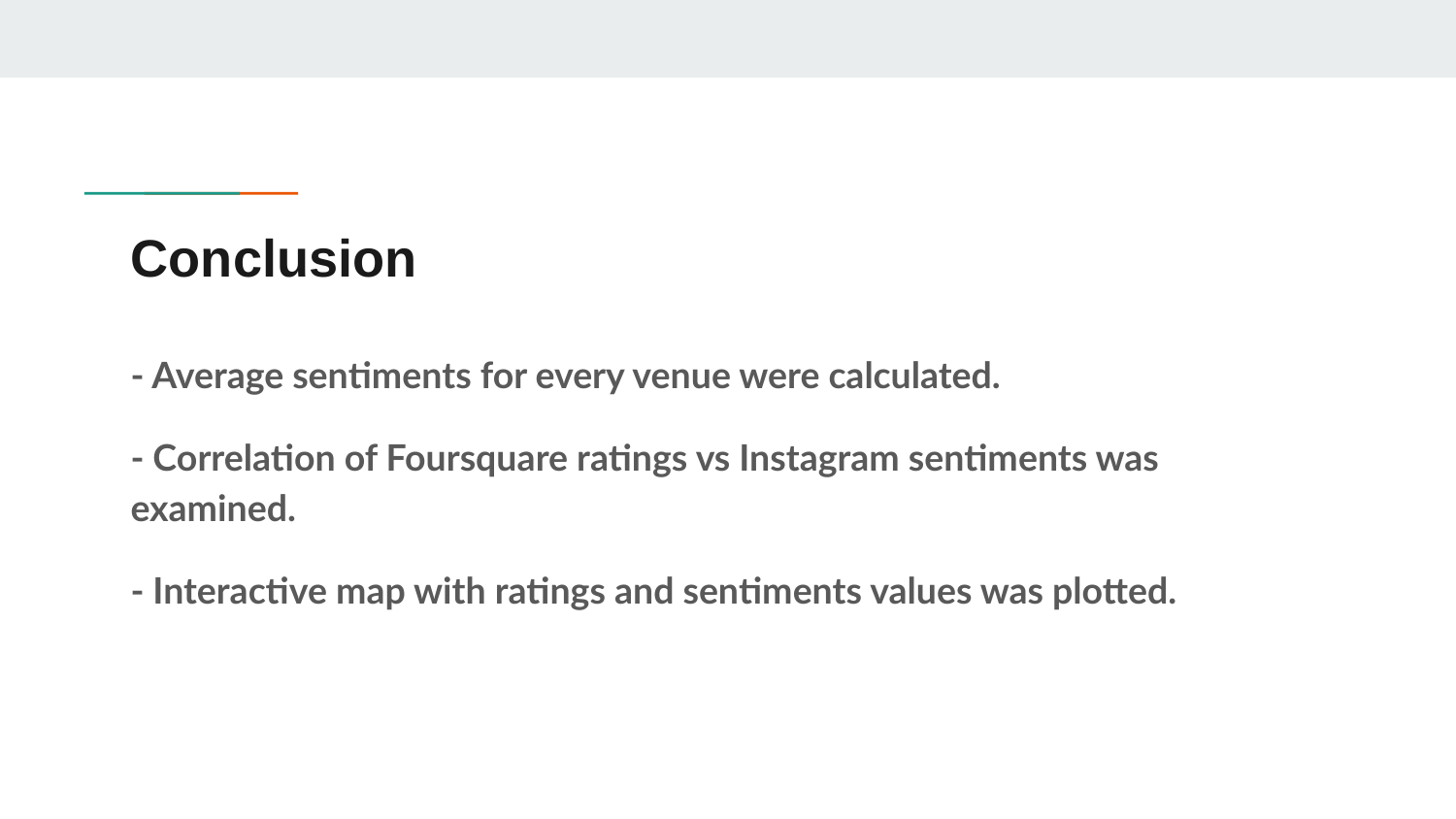

# Conclusion
- Average sentiments for every venue were calculated.
- Correlation of Foursquare ratings vs Instagram sentiments was examined.
- Interactive map with ratings and sentiments values was plotted.